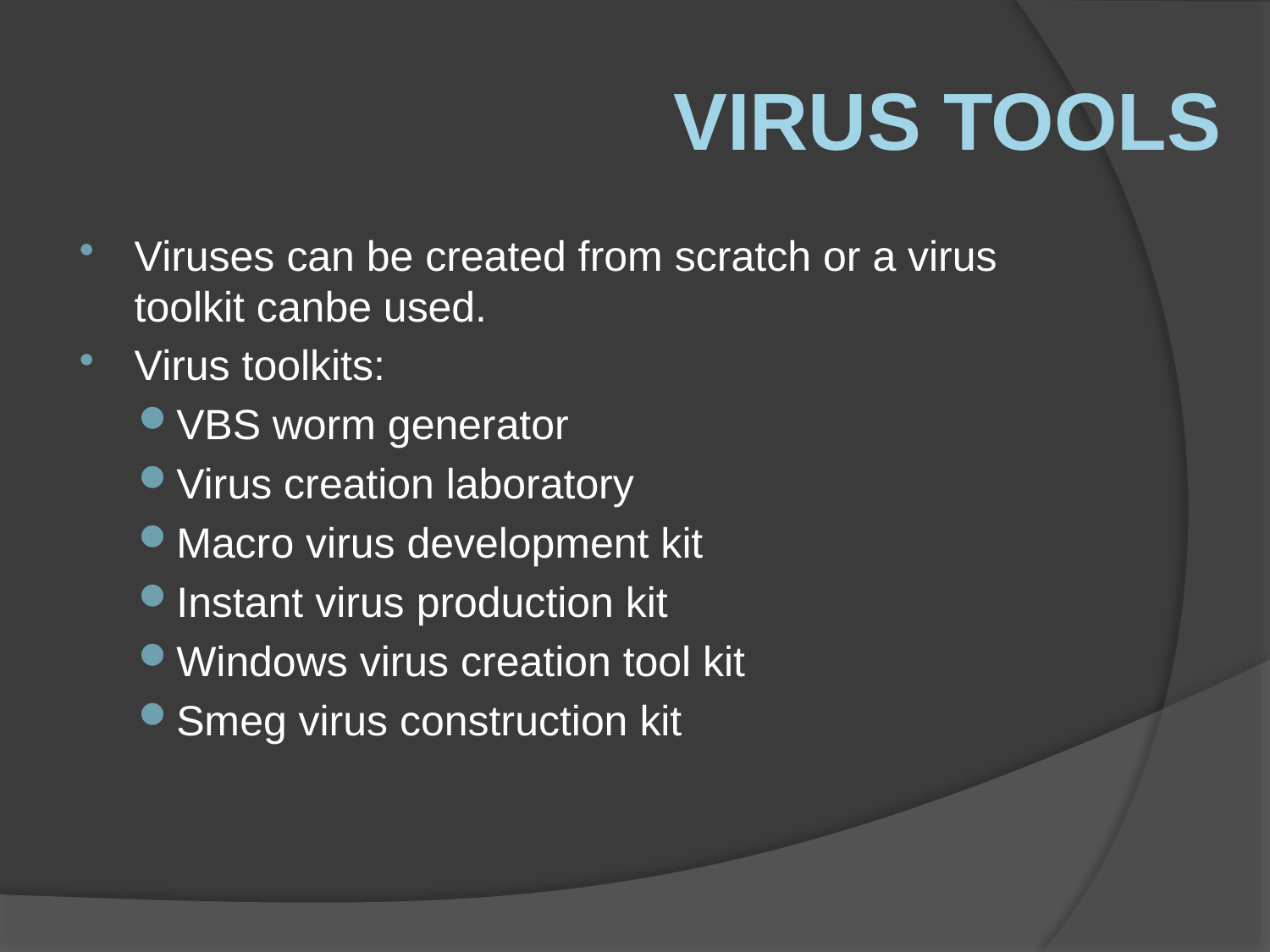

# Virus Tools
Viruses can be created from scratch or a virus toolkit canbe used.
Virus toolkits:
VBS worm generator
Virus creation laboratory
Macro virus development kit
Instant virus production kit
Windows virus creation tool kit
Smeg virus construction kit